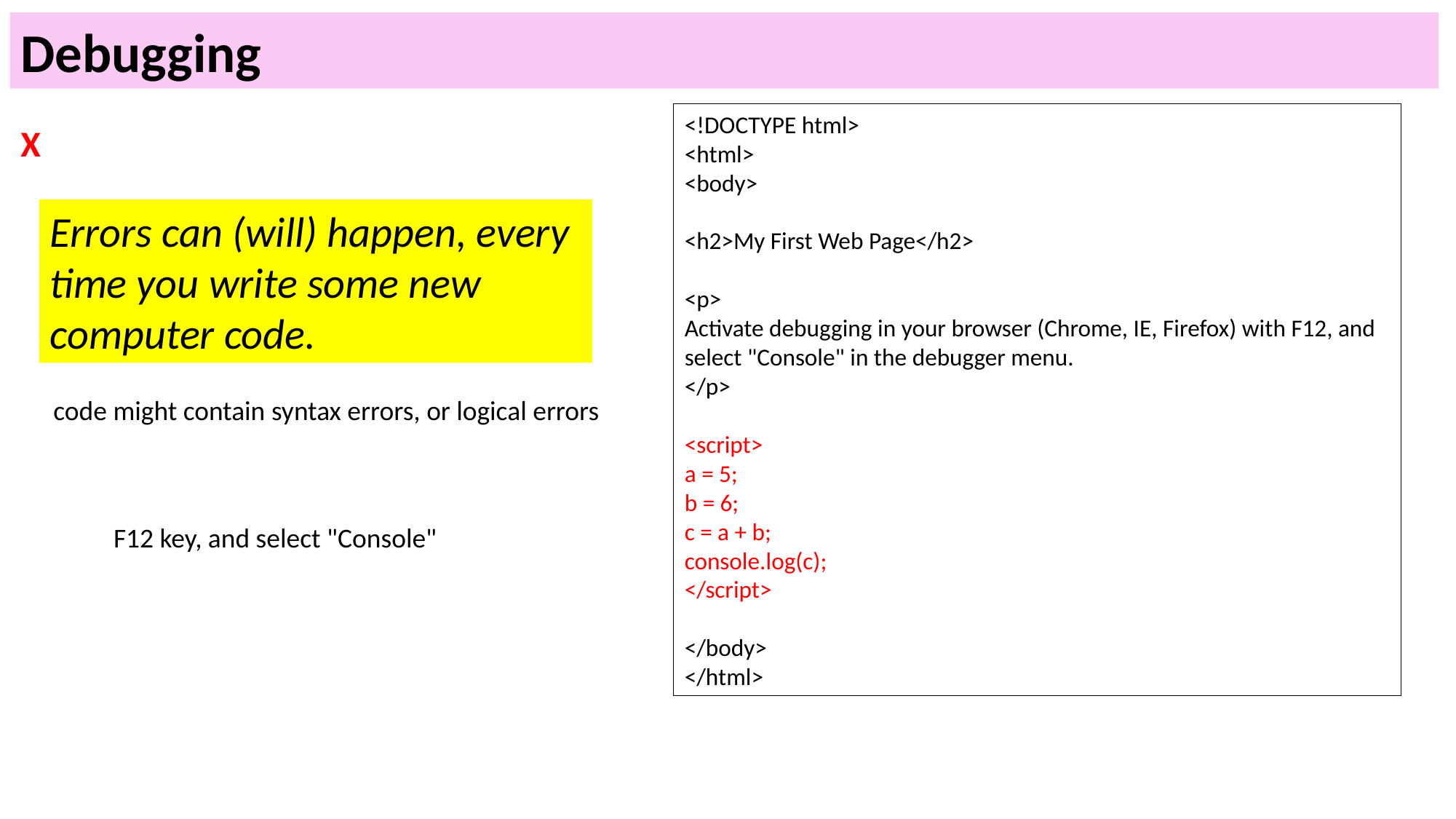

Debugging
<!DOCTYPE html>
<html>
<body>

<h2>My First Web Page</h2>

<p>
Activate debugging in your browser (Chrome, IE, Firefox) with F12, and select "Console" in the debugger menu.
</p>

<script>
a = 5;
b = 6;
c = a + b;
console.log(c);
</script>

</body>
</html>
X
Errors can (will) happen, every time you write some new computer code.
code might contain syntax errors, or logical errors
F12 key, and select "Console"